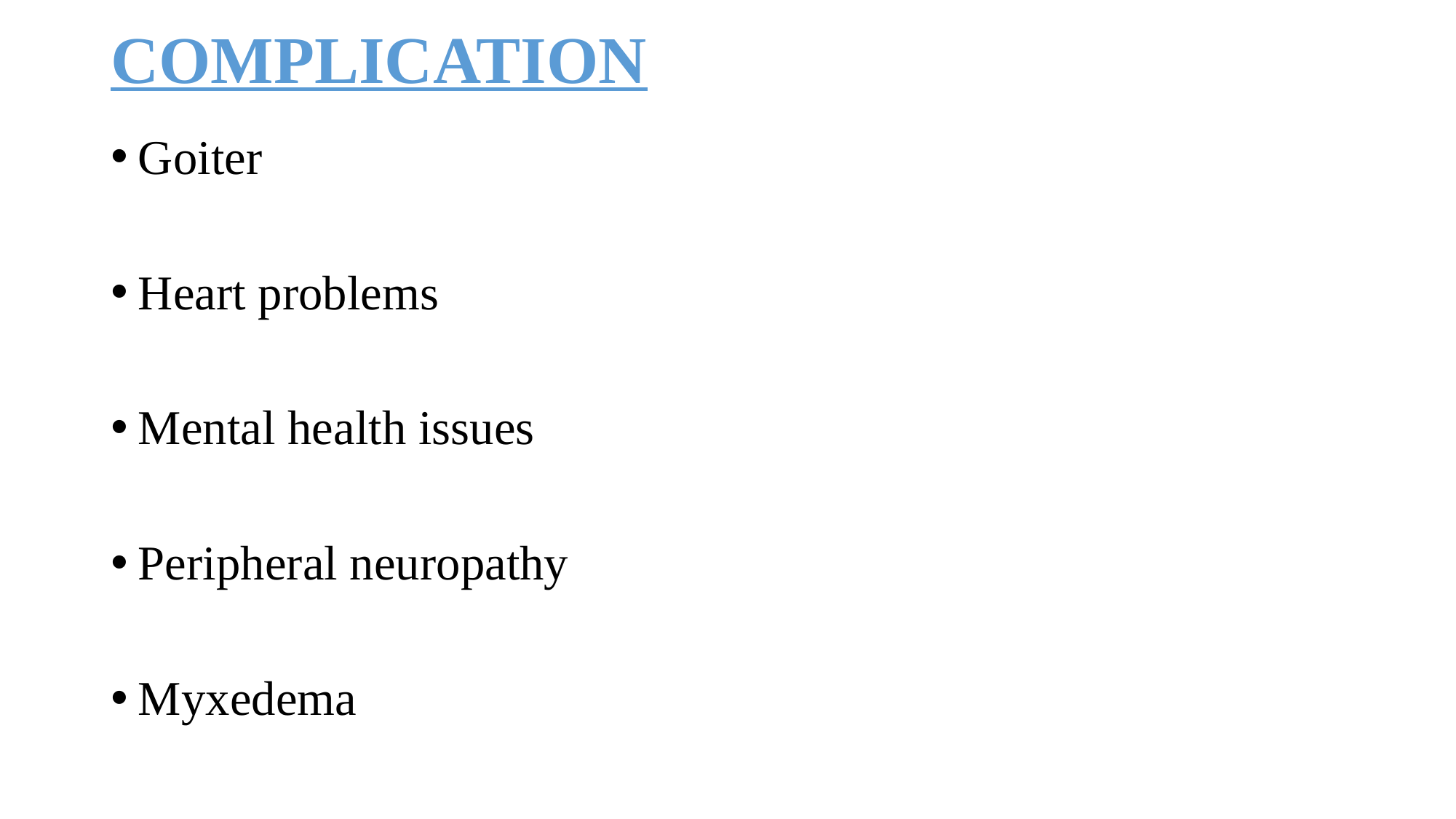

# COMPLICATION
Goiter

Heart problems

Mental health issues

Peripheral neuropathy

Myxedema